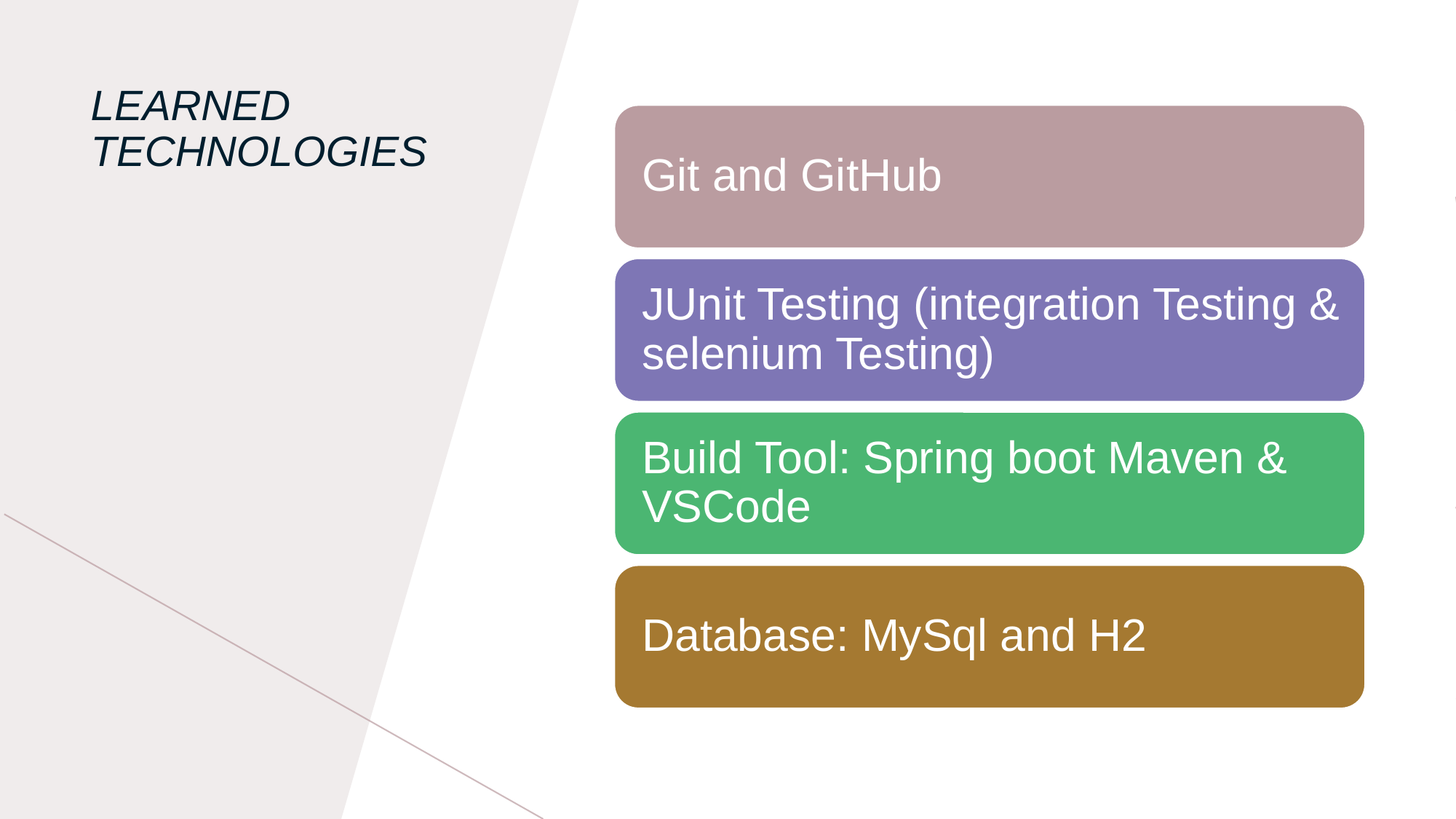

# Learned Technologies
Git and GitHub
JUnit Testing (integration Testing & selenium Testing)
Build Tool: Spring boot Maven & VSCode
Database: MySql and H2